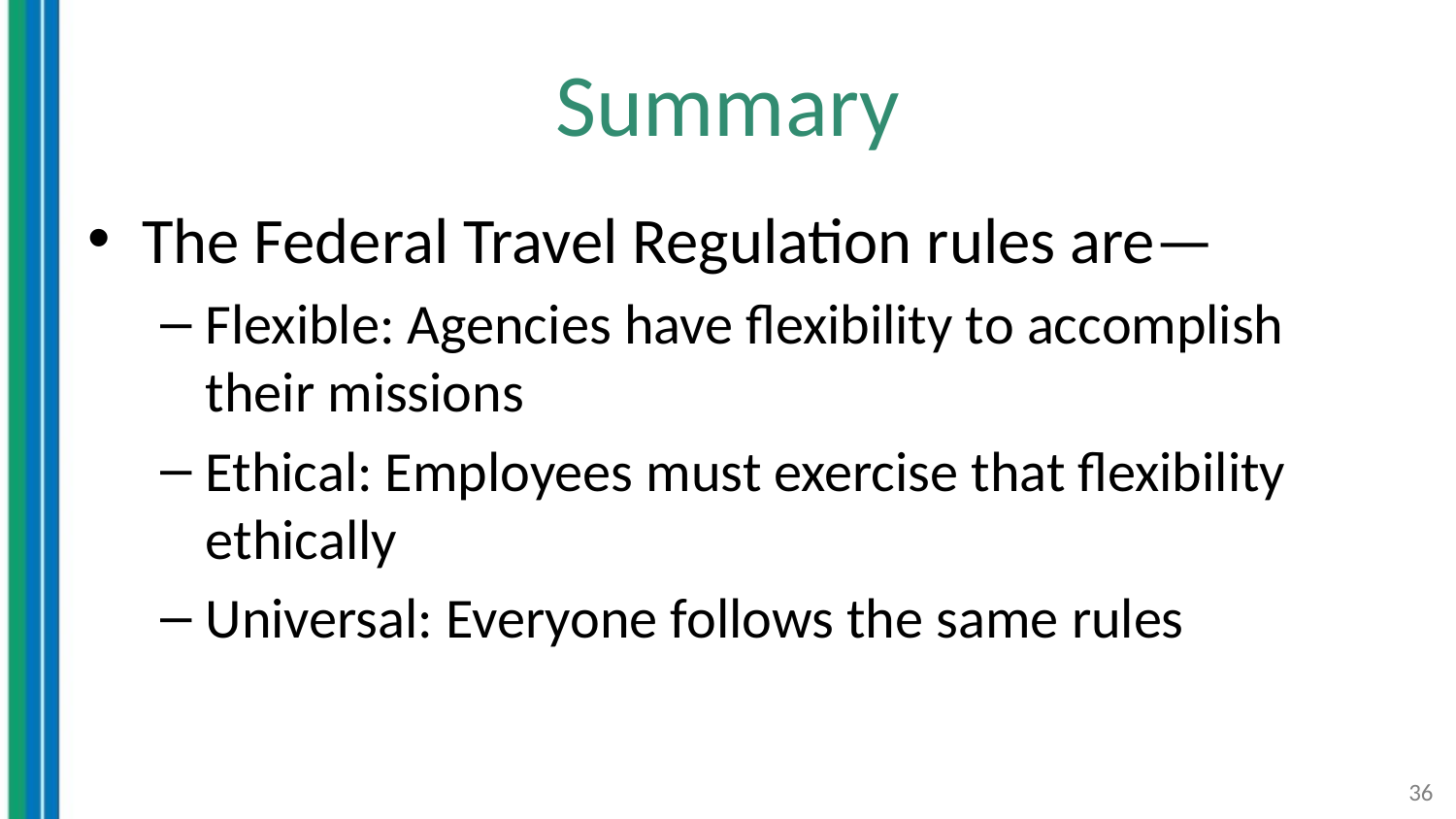

# Summary
The Federal Travel Regulation rules are—
Flexible: Agencies have flexibility to accomplish their missions
Ethical: Employees must exercise that flexibility ethically
Universal: Everyone follows the same rules